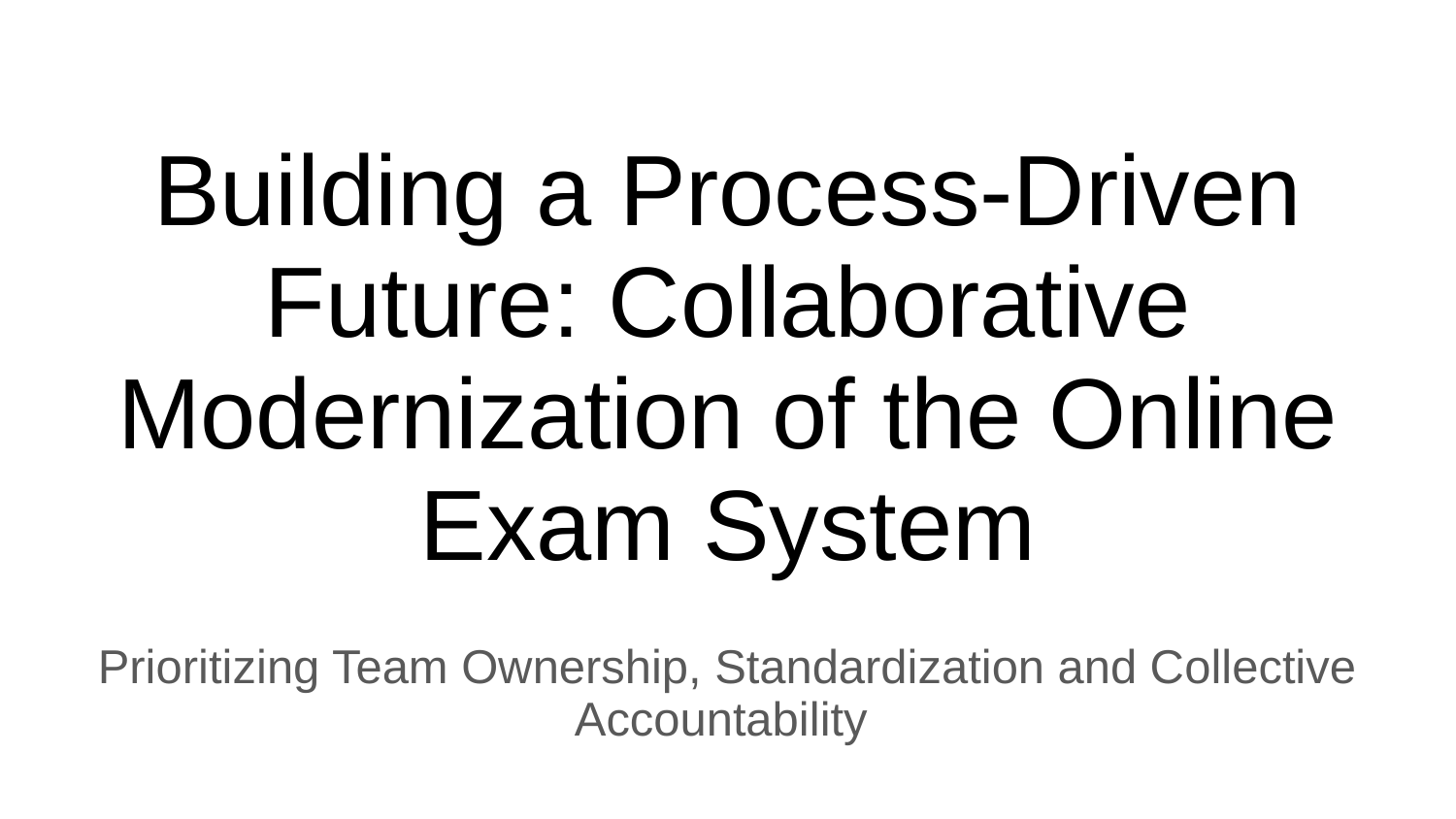

# Building a Process-Driven Future: Collaborative Modernization of the Online Exam System
Prioritizing Team Ownership, Standardization and Collective Accountability